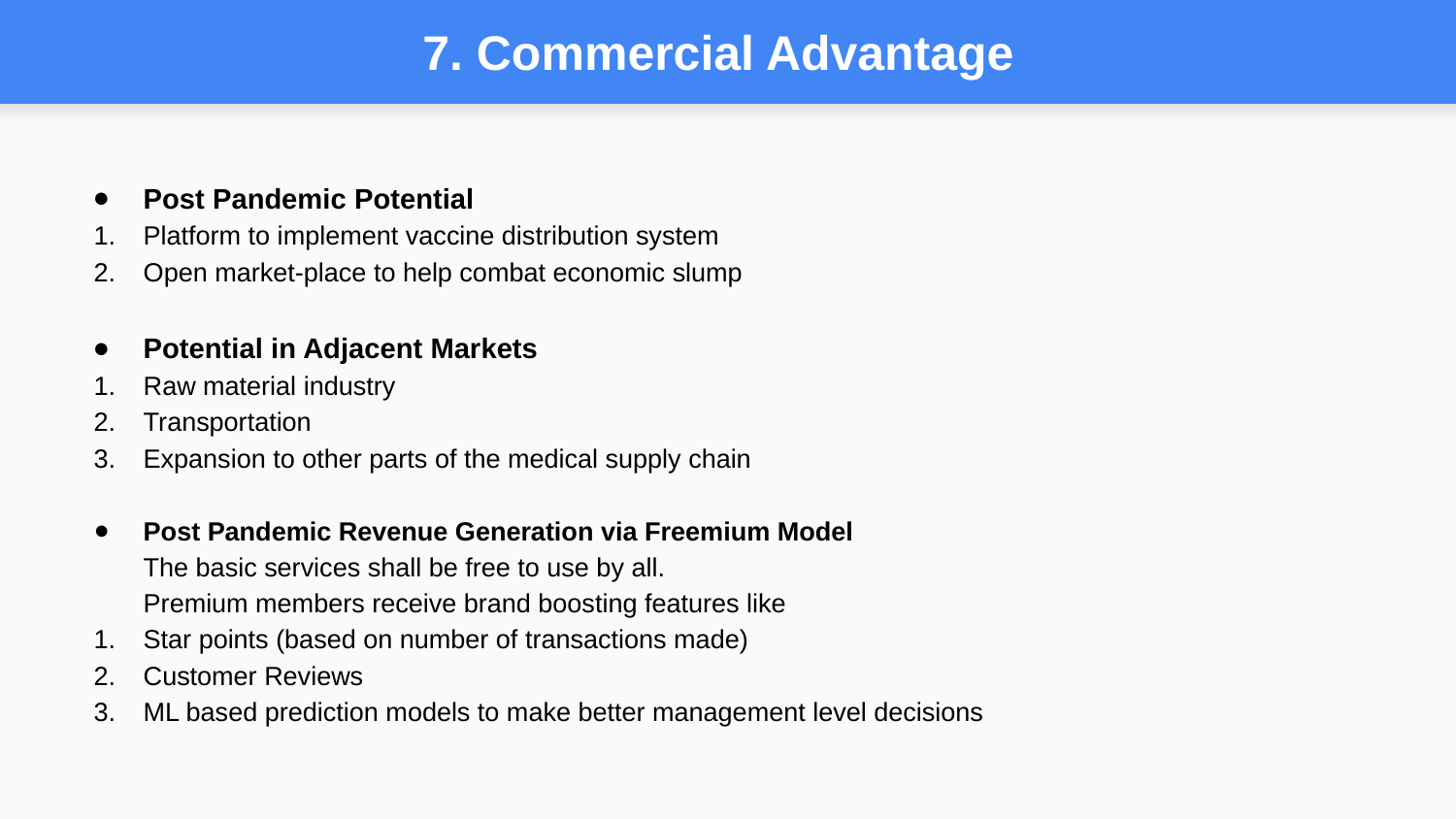

# 7. Commercial Advantage
Post Pandemic Potential
Platform to implement vaccine distribution system
Open market-place to help combat economic slump

Potential in Adjacent Markets
Raw material industry
Transportation
Expansion to other parts of the medical supply chain

Post Pandemic Revenue Generation via Freemium Model
The basic services shall be free to use by all.
Premium members receive brand boosting features like
Star points (based on number of transactions made)
Customer Reviews
ML based prediction models to make better management level decisions